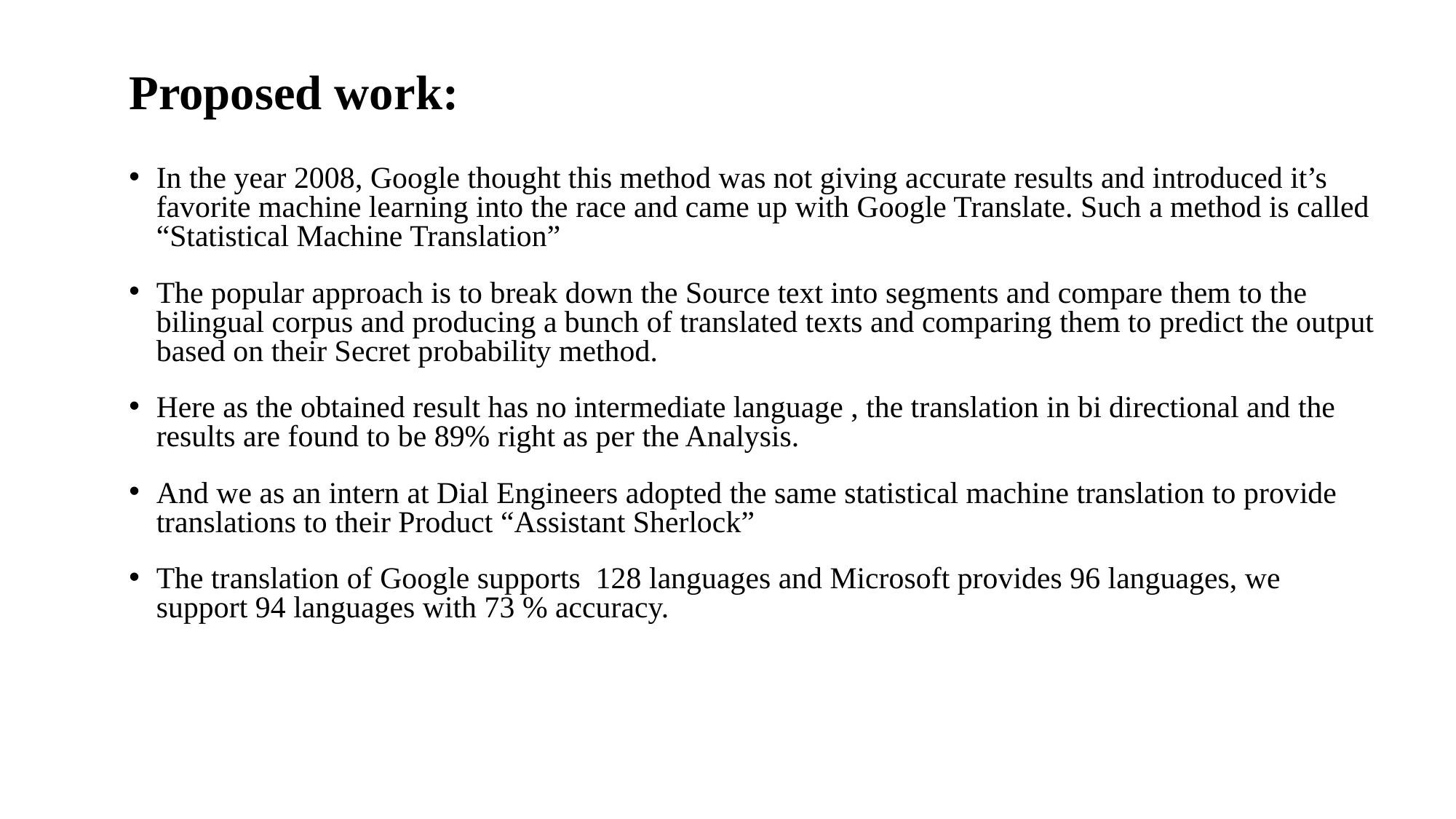

# Proposed work:
In the year 2008, Google thought this method was not giving accurate results and introduced it’s favorite machine learning into the race and came up with Google Translate. Such a method is called “Statistical Machine Translation”
The popular approach is to break down the Source text into segments and compare them to the bilingual corpus and producing a bunch of translated texts and comparing them to predict the output based on their Secret probability method.
Here as the obtained result has no intermediate language , the translation in bi directional and the results are found to be 89% right as per the Analysis.
And we as an intern at Dial Engineers adopted the same statistical machine translation to provide translations to their Product “Assistant Sherlock”
The translation of Google supports  128 languages and Microsoft provides 96 languages, we support 94 languages with 73 % accuracy.